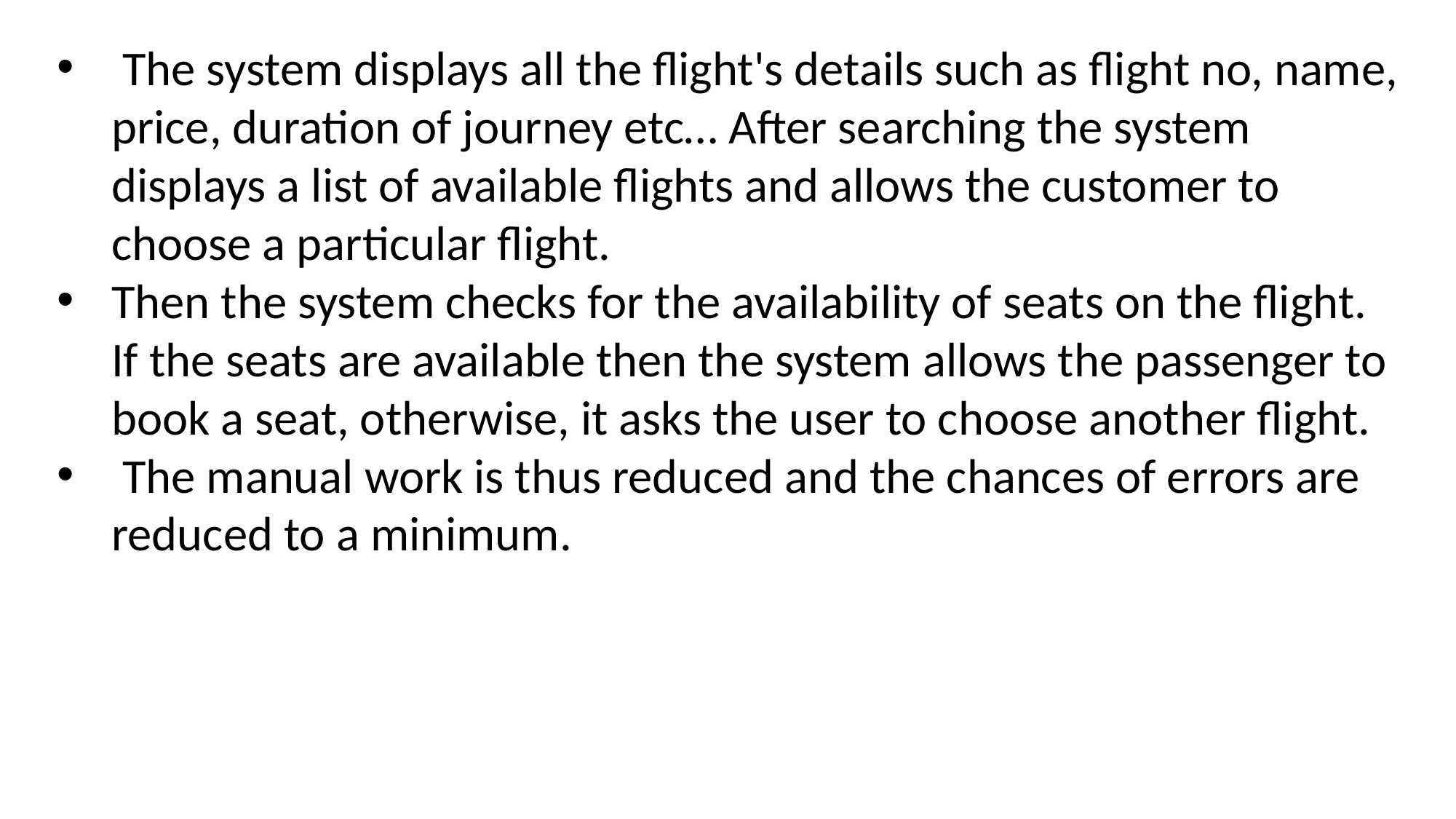

The system displays all the flight's details such as flight no, name, price, duration of journey etc… After searching the system displays a list of available flights and allows the customer to choose a particular flight.
Then the system checks for the availability of seats on the flight. If the seats are available then the system allows the passenger to book a seat, otherwise, it asks the user to choose another flight.
 The manual work is thus reduced and the chances of errors are reduced to a minimum.